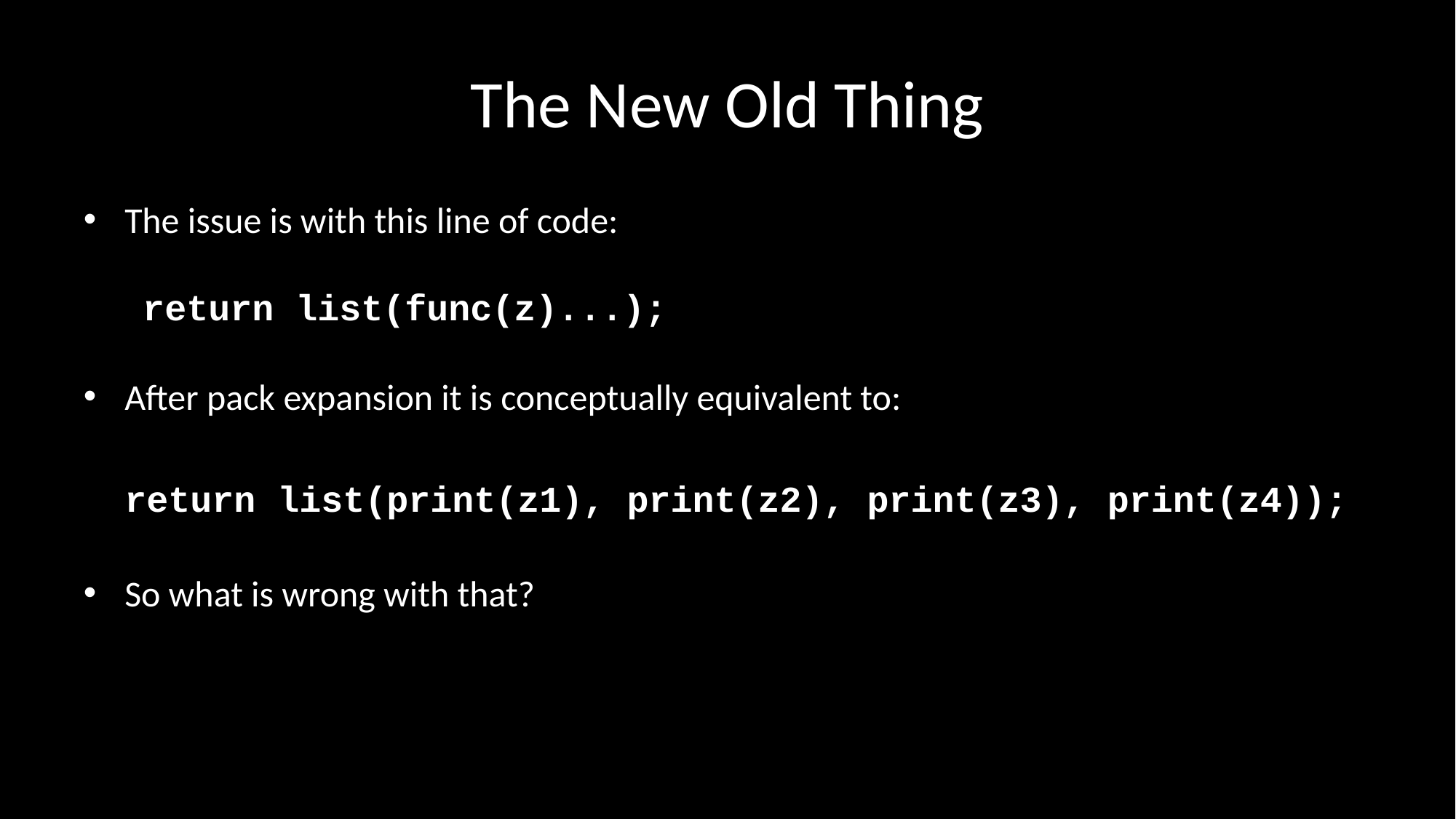

# The New Old Thing
The issue is with this line of code:
 return list(func(z)...);
After pack expansion it is conceptually equivalent to:
return list(print(z1), print(z2), print(z3), print(z4));
So what is wrong with that?